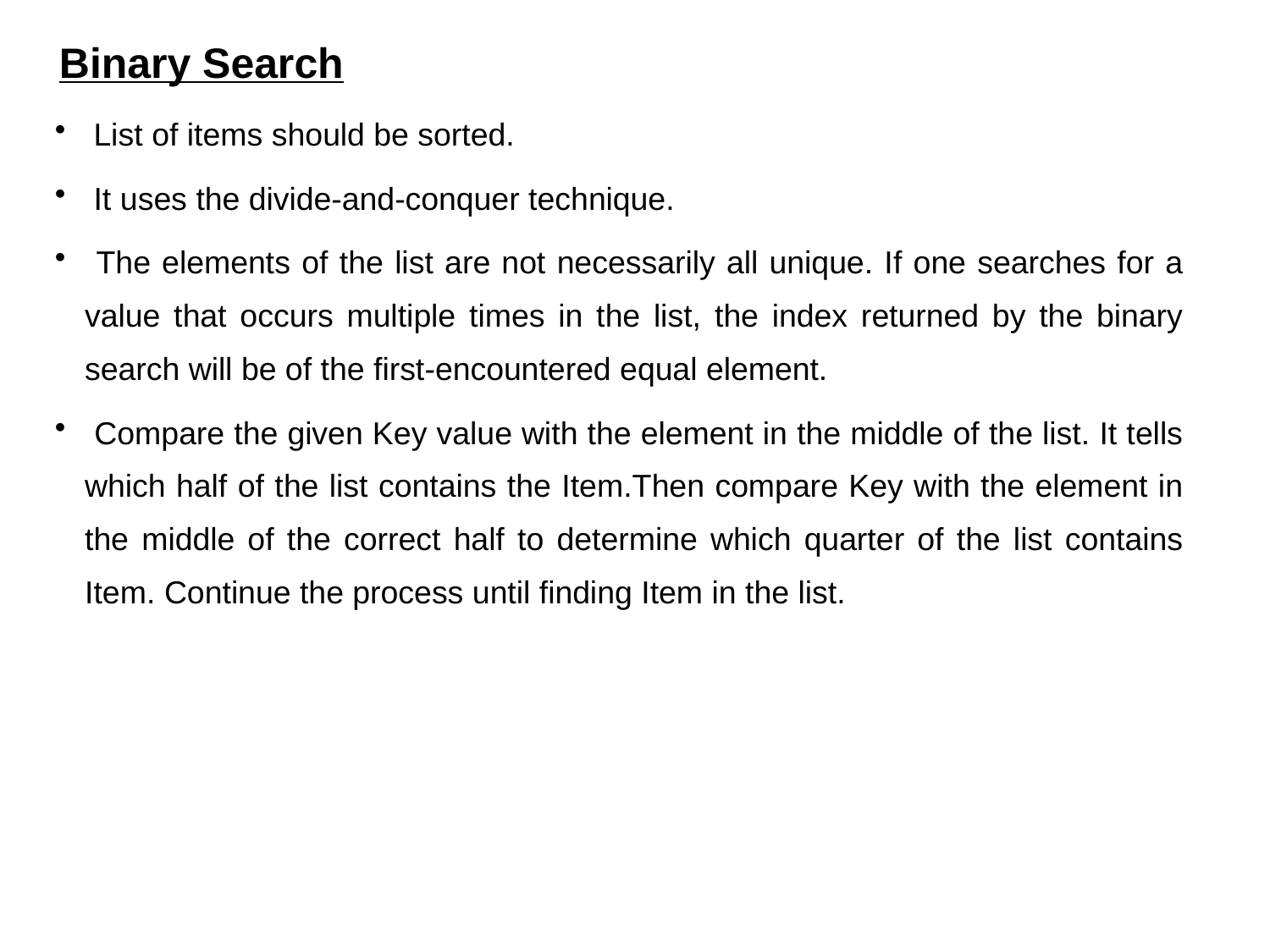

# Binary Search
 List of items should be sorted.
 It uses the divide-and-conquer technique.
 The elements of the list are not necessarily all unique. If one searches for a value that occurs multiple times in the list, the index returned by the binary search will be of the first-encountered equal element.
 Compare the given Key value with the element in the middle of the list. It tells which half of the list contains the Item.Then compare Key with the element in the middle of the correct half to determine which quarter of the list contains Item. Continue the process until finding Item in the list.